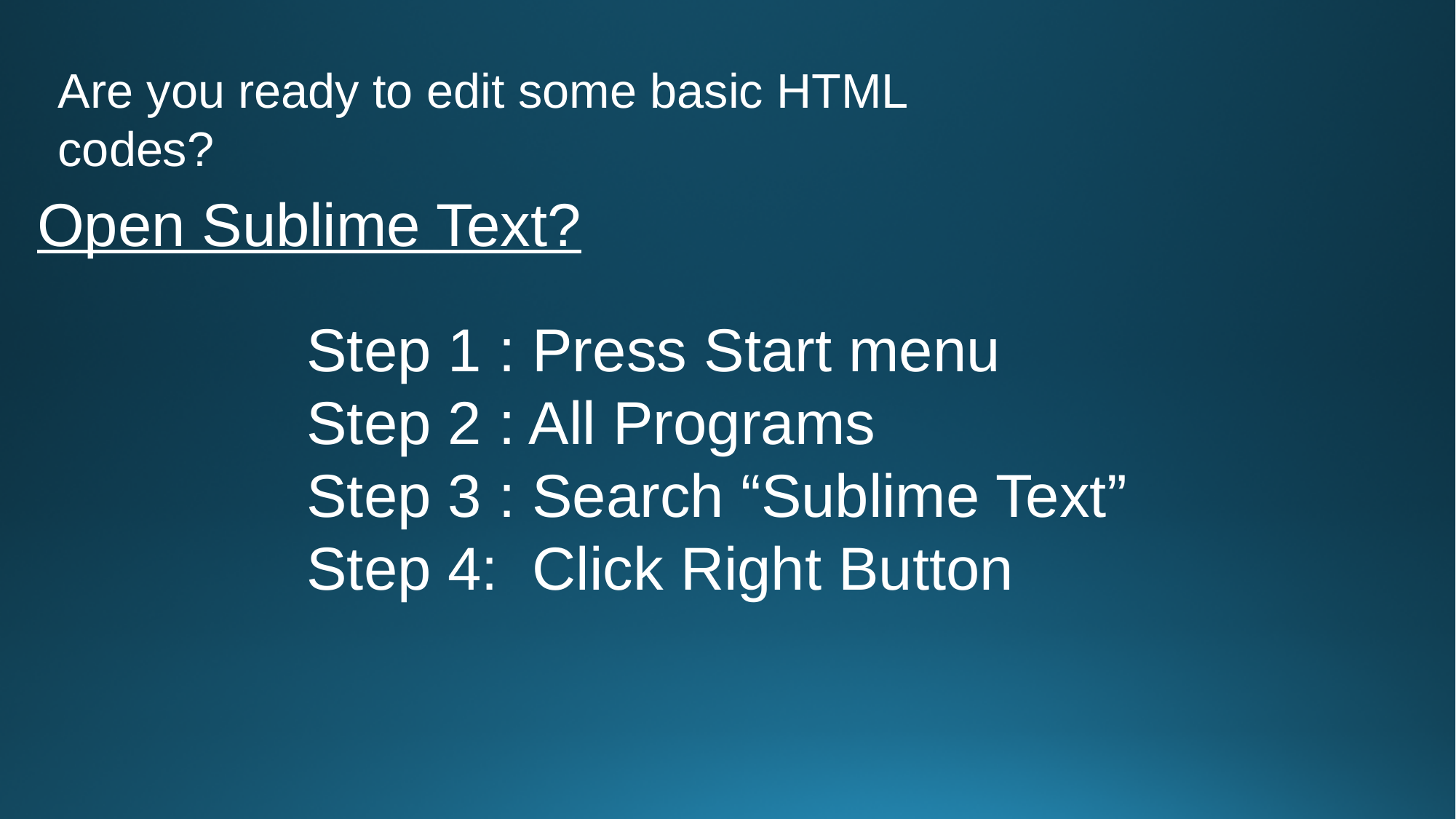

Are you ready to edit some basic HTML codes?
Open Sublime Text?
Step 1 : Press Start menu
Step 2 : All Programs
Step 3 : Search “Sublime Text”
Step 4:  Click Right Button